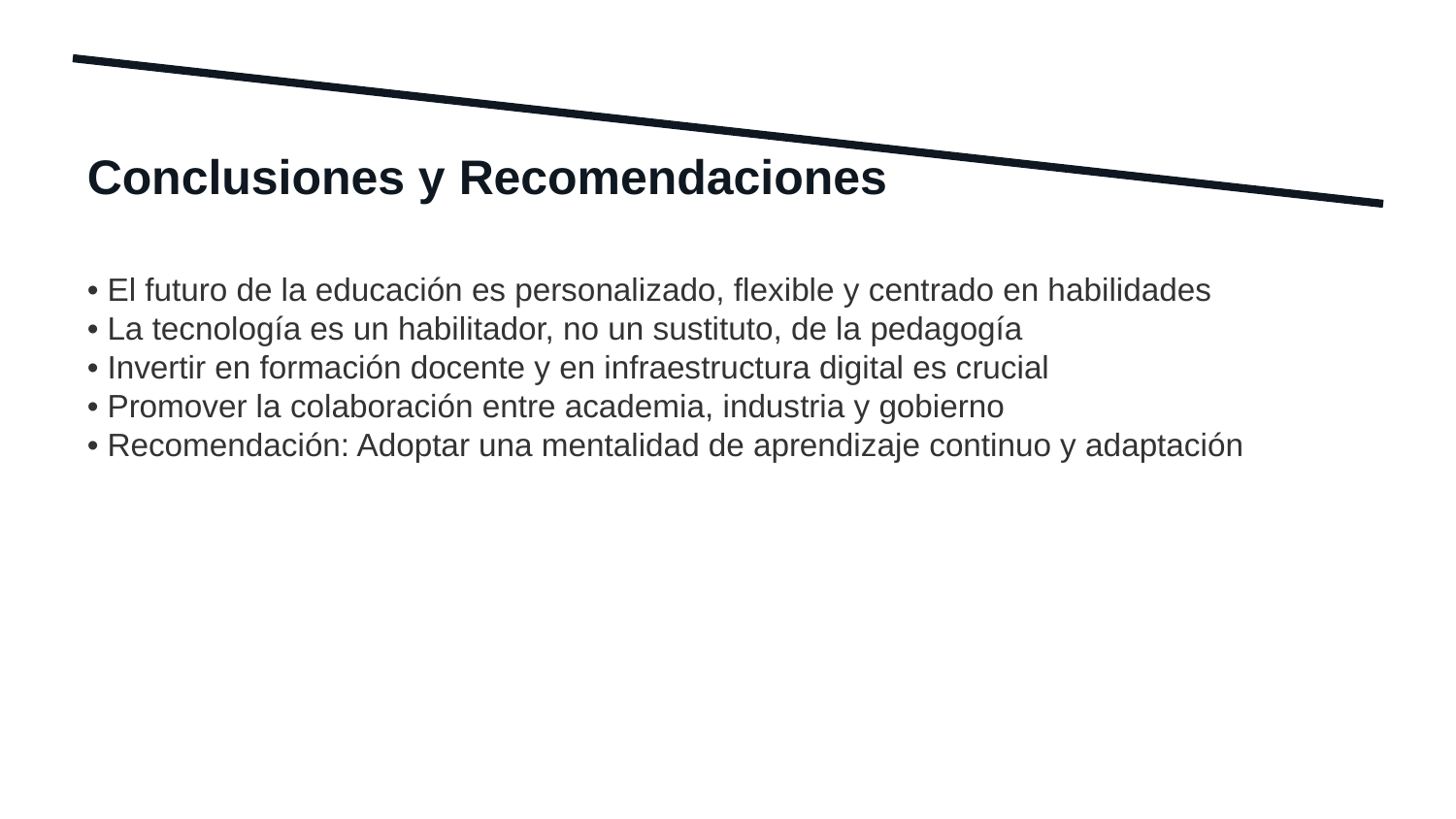

Conclusiones y Recomendaciones
• El futuro de la educación es personalizado, flexible y centrado en habilidades
• La tecnología es un habilitador, no un sustituto, de la pedagogía
• Invertir en formación docente y en infraestructura digital es crucial
• Promover la colaboración entre academia, industria y gobierno
• Recomendación: Adoptar una mentalidad de aprendizaje continuo y adaptación
6